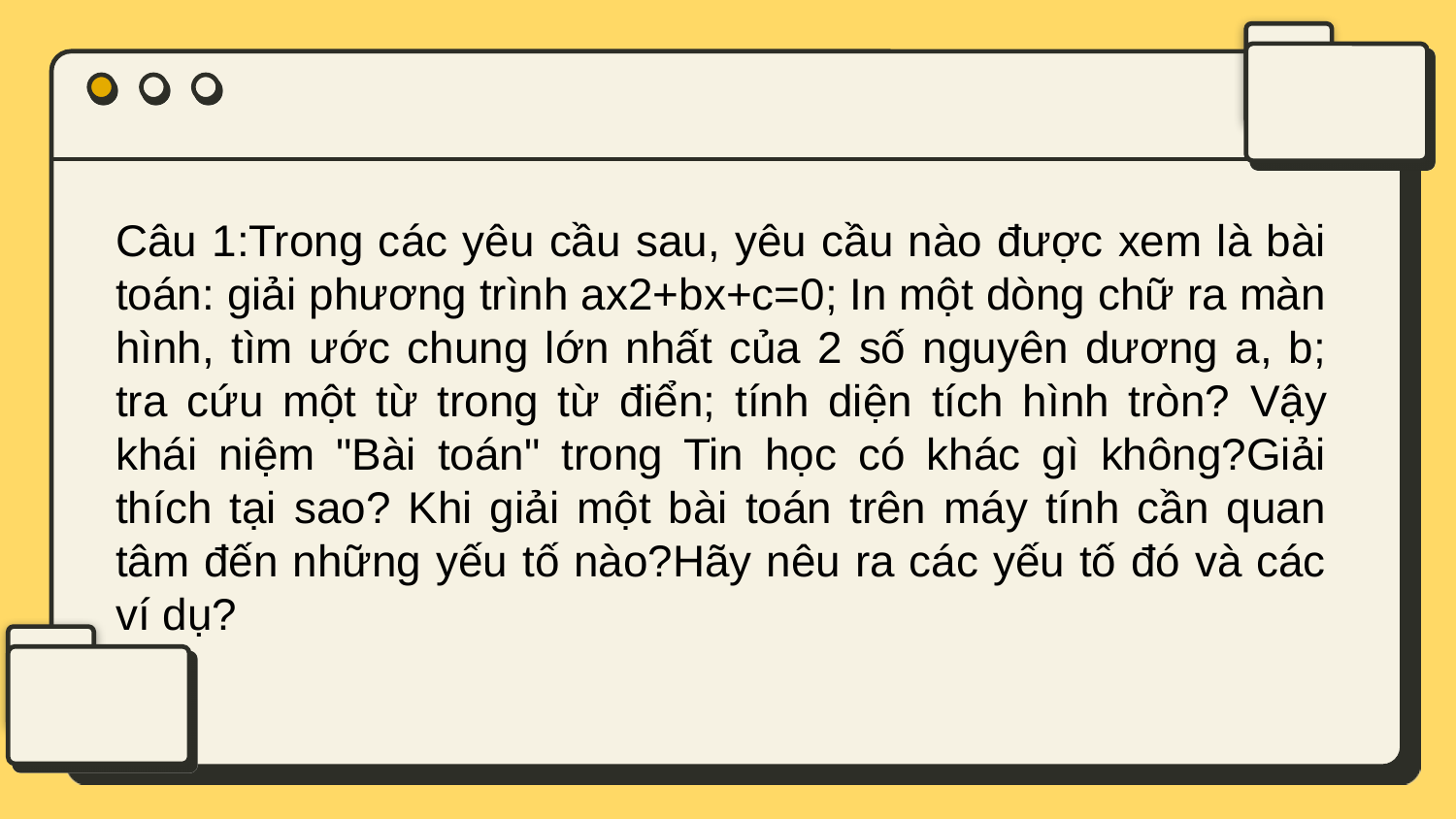

Câu 1:Trong các yêu cầu sau, yêu cầu nào được xem là bài toán: giải phương trình ax2+bx+c=0; In một dòng chữ ra màn hình, tìm ước chung lớn nhất của 2 số nguyên dương a, b; tra cứu một từ trong từ điển; tính diện tích hình tròn? Vậy khái niệm "Bài toán" trong Tin học có khác gì không?Giải thích tại sao? Khi giải một bài toán trên máy tính cần quan tâm đến những yếu tố nào?Hãy nêu ra các yếu tố đó và các ví dụ?